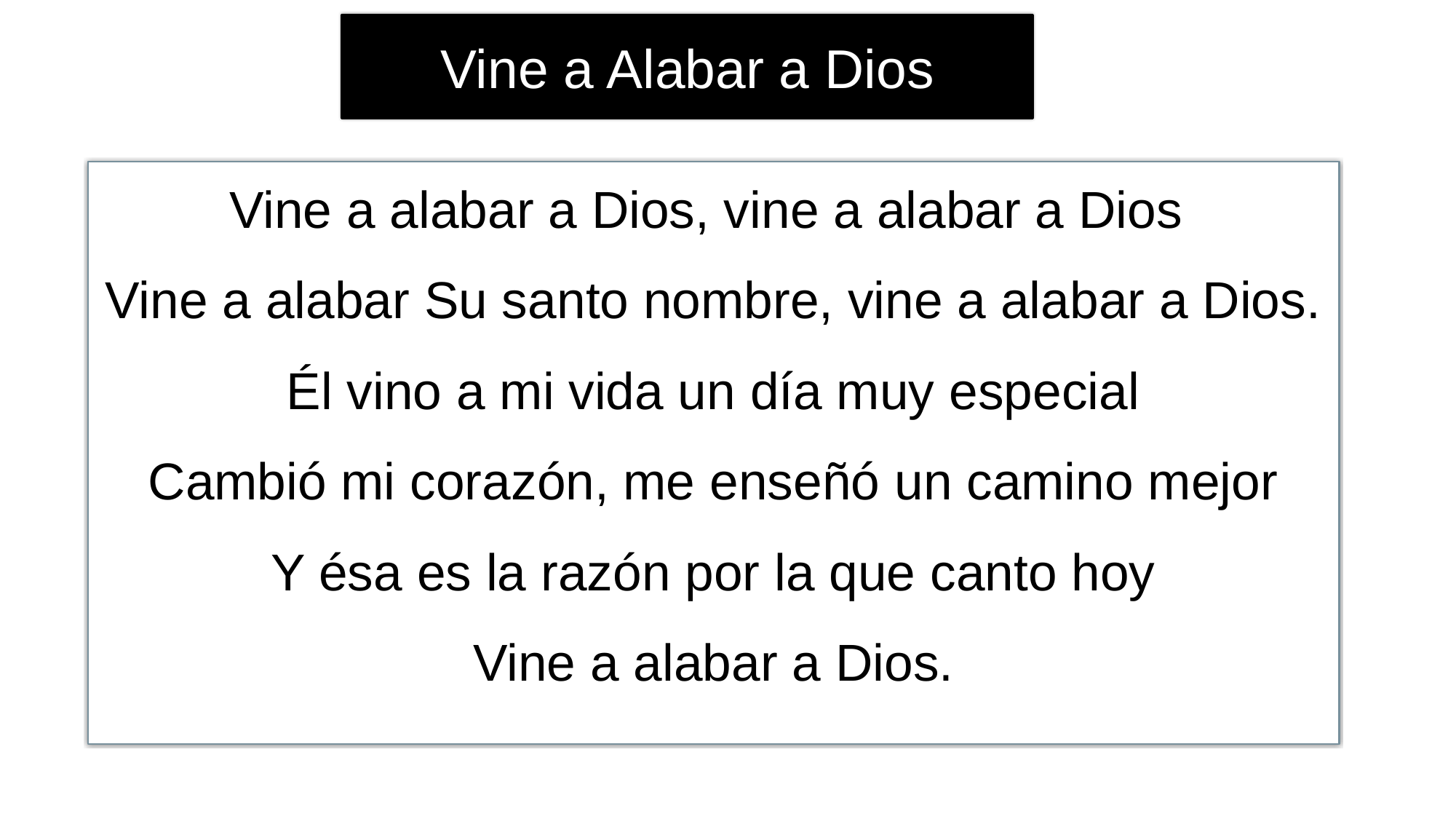

# Vine a Alabar a Dios
Vine a alabar a Dios, vine a alabar a Dios
Vine a alabar Su santo nombre, vine a alabar a Dios.
Él vino a mi vida un día muy especial
Cambió mi corazón, me enseñó un camino mejor
Y ésa es la razón por la que canto hoy
Vine a alabar a Dios.